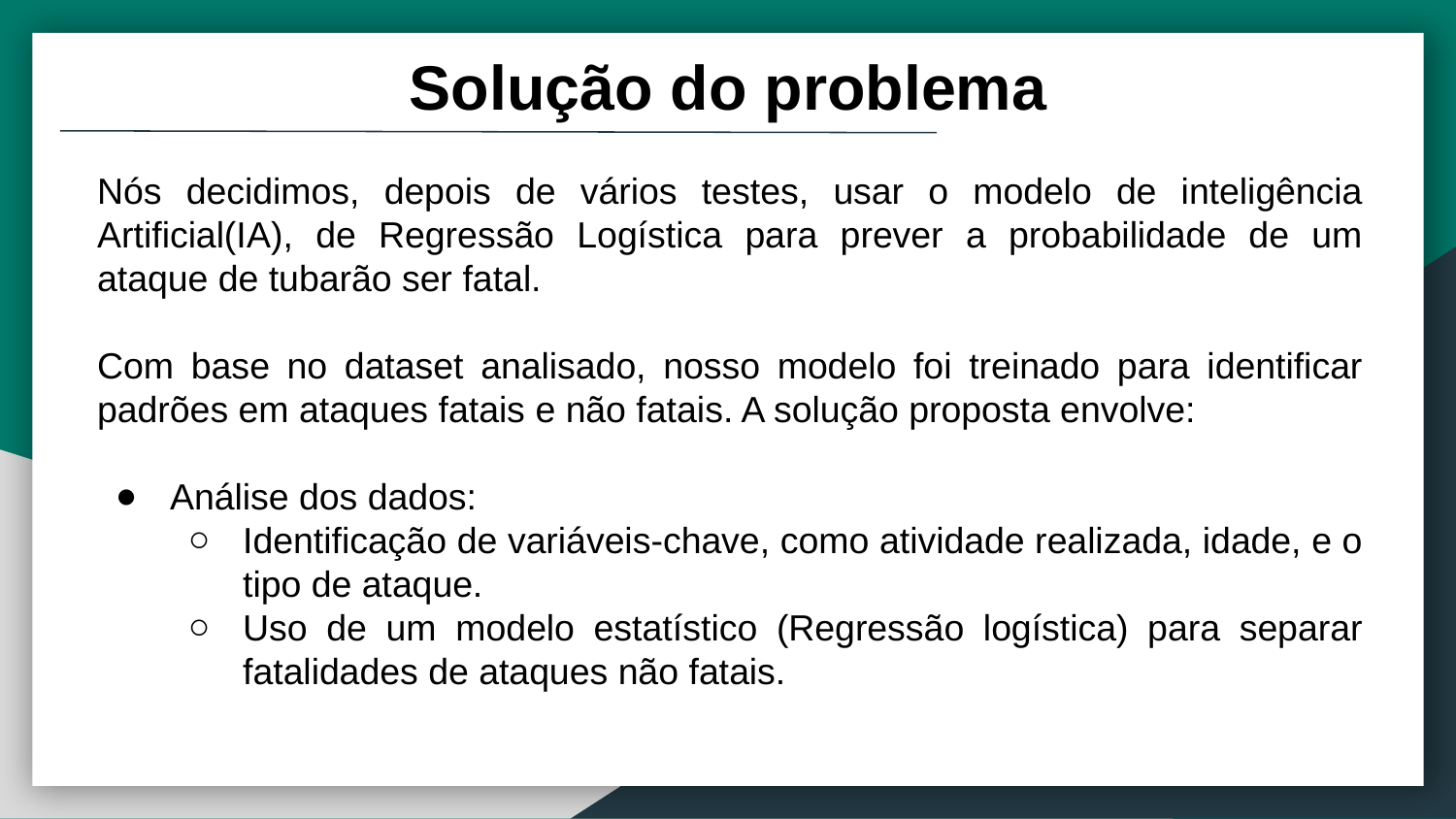

Solução do problema
Nós decidimos, depois de vários testes, usar o modelo de inteligência Artificial(IA), de Regressão Logística para prever a probabilidade de um ataque de tubarão ser fatal.

Com base no dataset analisado, nosso modelo foi treinado para identificar padrões em ataques fatais e não fatais. A solução proposta envolve:

Análise dos dados:
Identificação de variáveis-chave, como atividade realizada, idade, e o tipo de ataque.
Uso de um modelo estatístico (Regressão logística) para separar fatalidades de ataques não fatais.